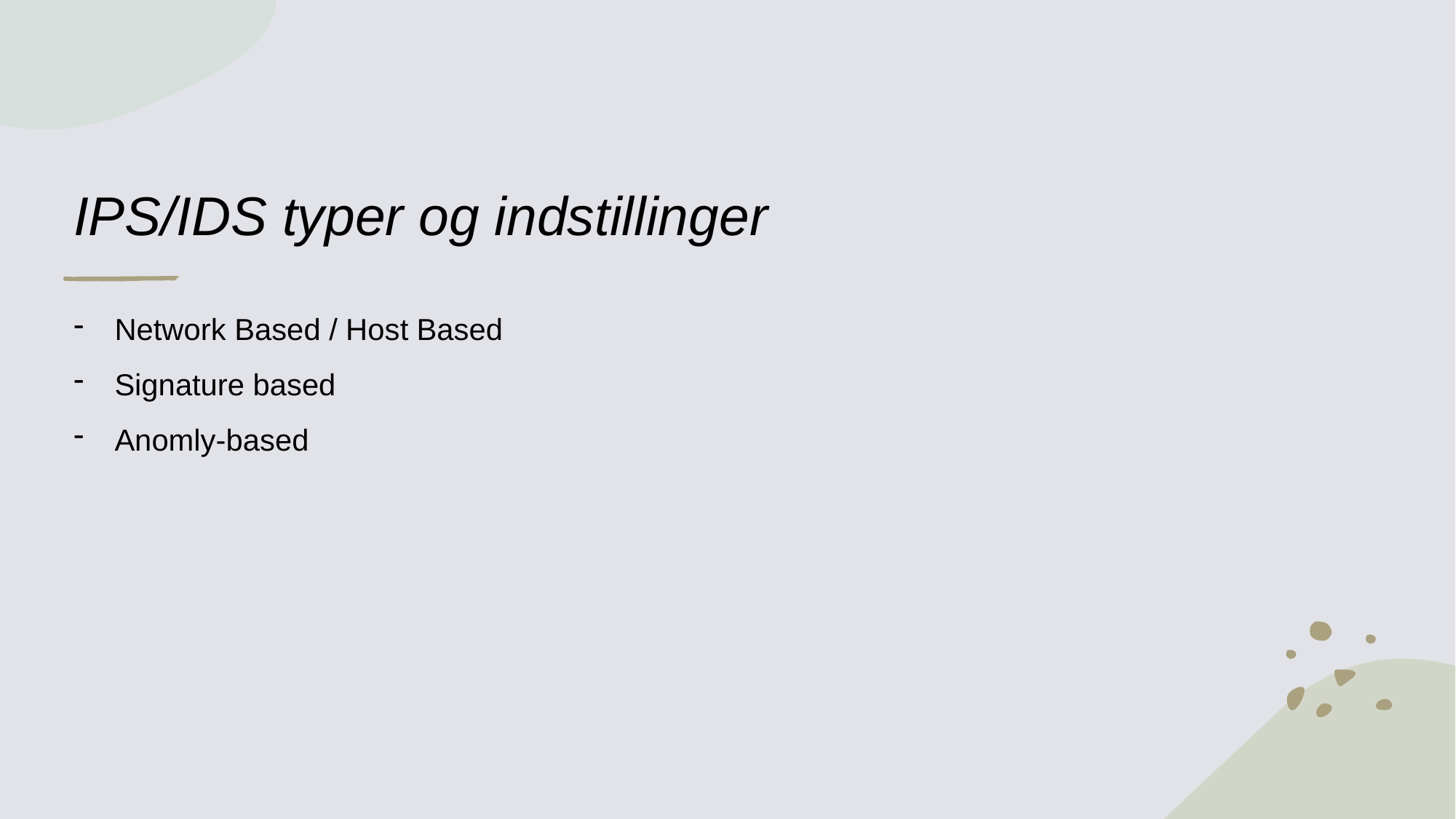

# IPS/IDS typer og indstillinger
Network Based / Host Based
Signature based
Anomly-based